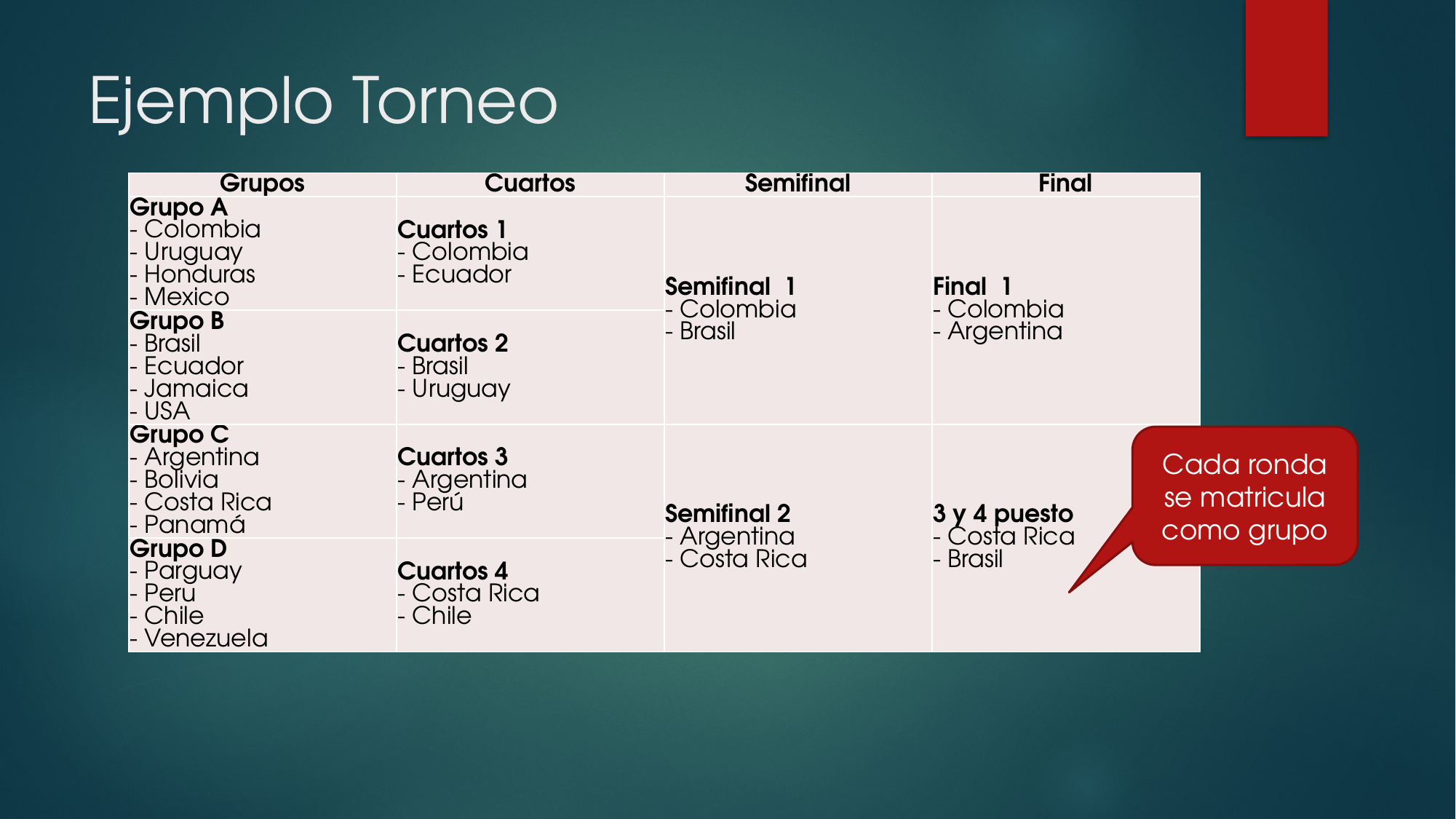

# Ejemplo Torneo
| Grupos | Cuartos | Semifinal | Final |
| --- | --- | --- | --- |
| Grupo A - Colombia - Uruguay - Honduras - Mexico | Cuartos 1 - Colombia - Ecuador | Semifinal 1 - Colombia - Brasil | Final 1 - Colombia - Argentina |
| Grupo B - Brasil - Ecuador - Jamaica - USA | Cuartos 2 - Brasil - Uruguay |  |  |
| Grupo C - Argentina - Bolivia - Costa Rica - Panamá | Cuartos 3 - Argentina - Perú | Semifinal 2 - Argentina - Costa Rica | 3 y 4 puesto - Costa Rica - Brasil |
| Grupo D - Parguay - Peru - Chile - Venezuela | Cuartos 4 - Costa Rica - Chile |  |  |
Cada ronda se matricula como grupo